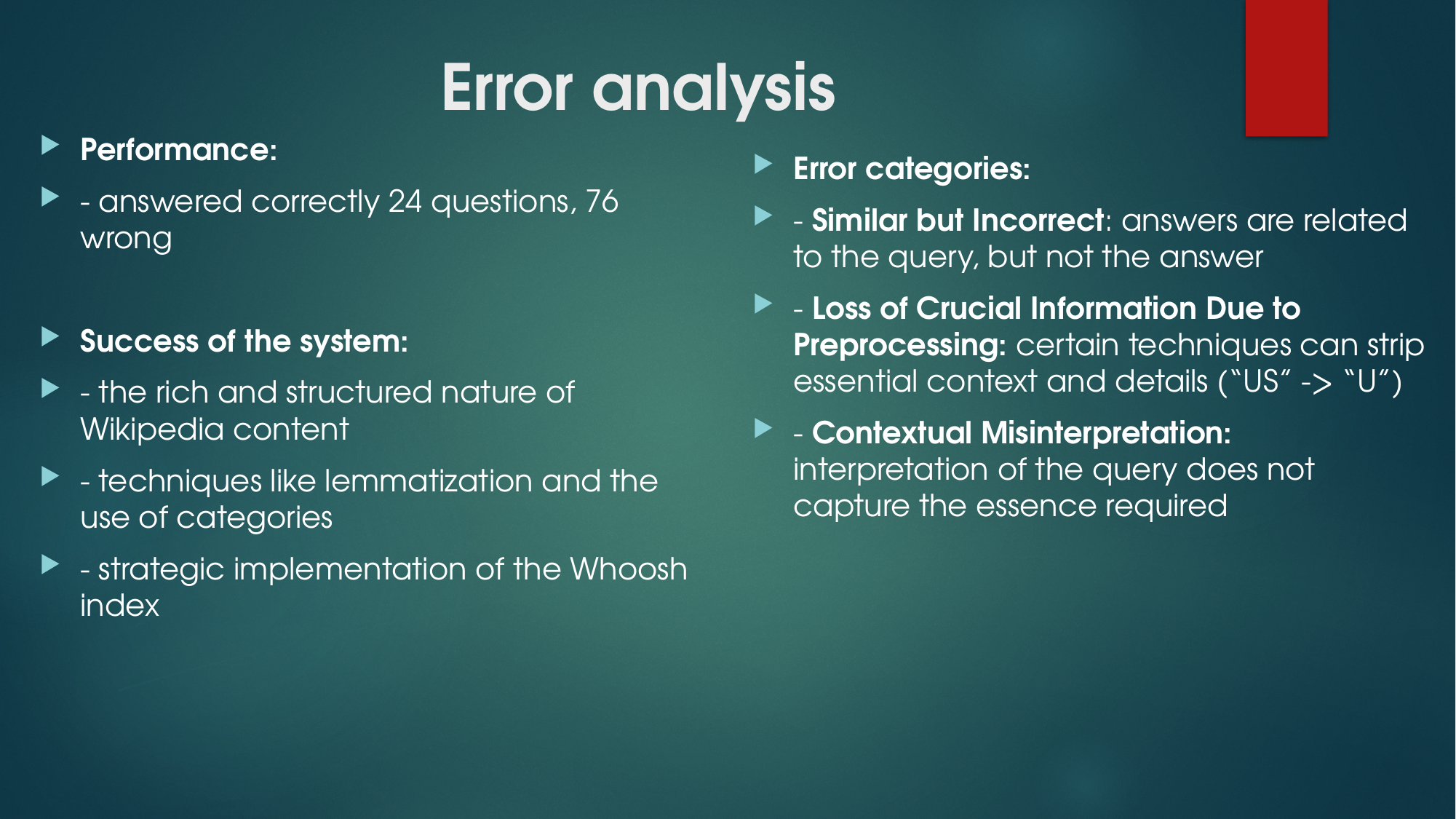

# Error analysis
Performance:
- answered correctly 24 questions, 76 wrong

Success of the system:
- the rich and structured nature of Wikipedia content
- techniques like lemmatization and the use of categories
- strategic implementation of the Whoosh index

Error categories:
- Similar but Incorrect: answers are related to the query, but not the answer
- Loss of Crucial Information Due to Preprocessing: certain techniques can strip essential context and details (“US” -> “U”)
- Contextual Misinterpretation: interpretation of the query does not capture the essence required